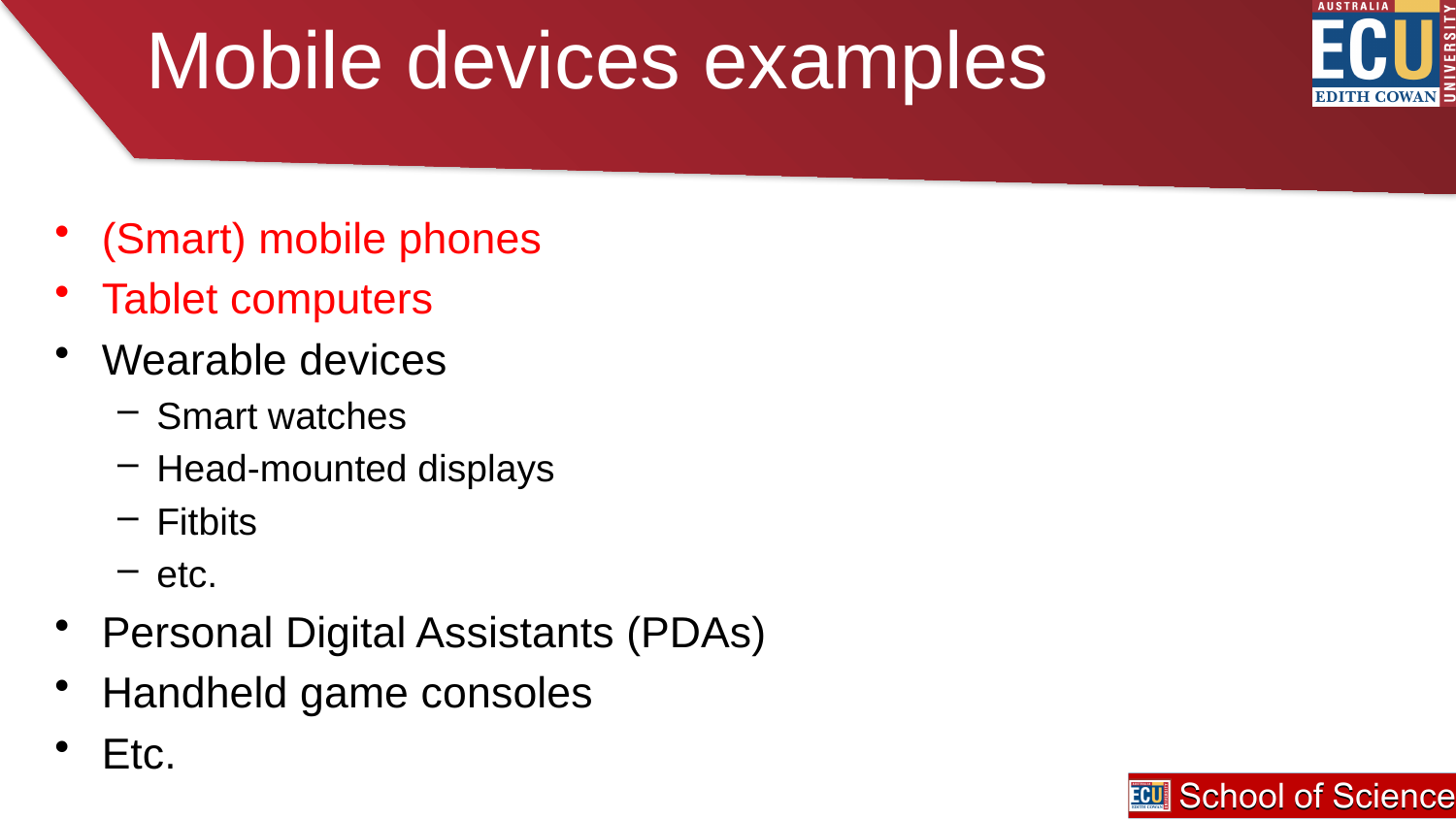

# Mobile devices examples
(Smart) mobile phones
Tablet computers
Wearable devices
Smart watches
Head-mounted displays
Fitbits
etc.
Personal Digital Assistants (PDAs)
Handheld game consoles
Etc.